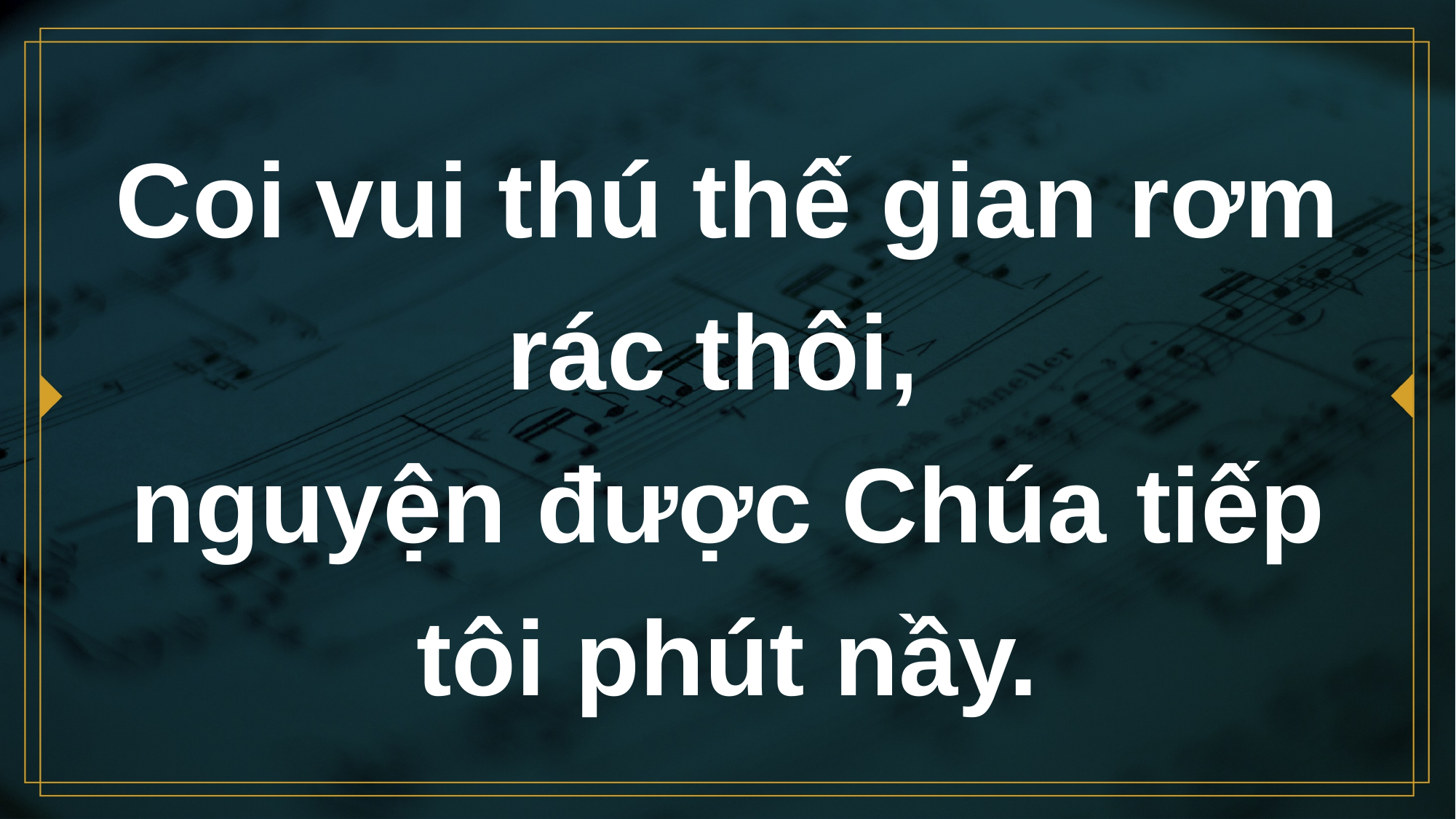

# Coi vui thú thế gian rơm rác thôi, nguyện được Chúa tiếp tôi phút nầy.